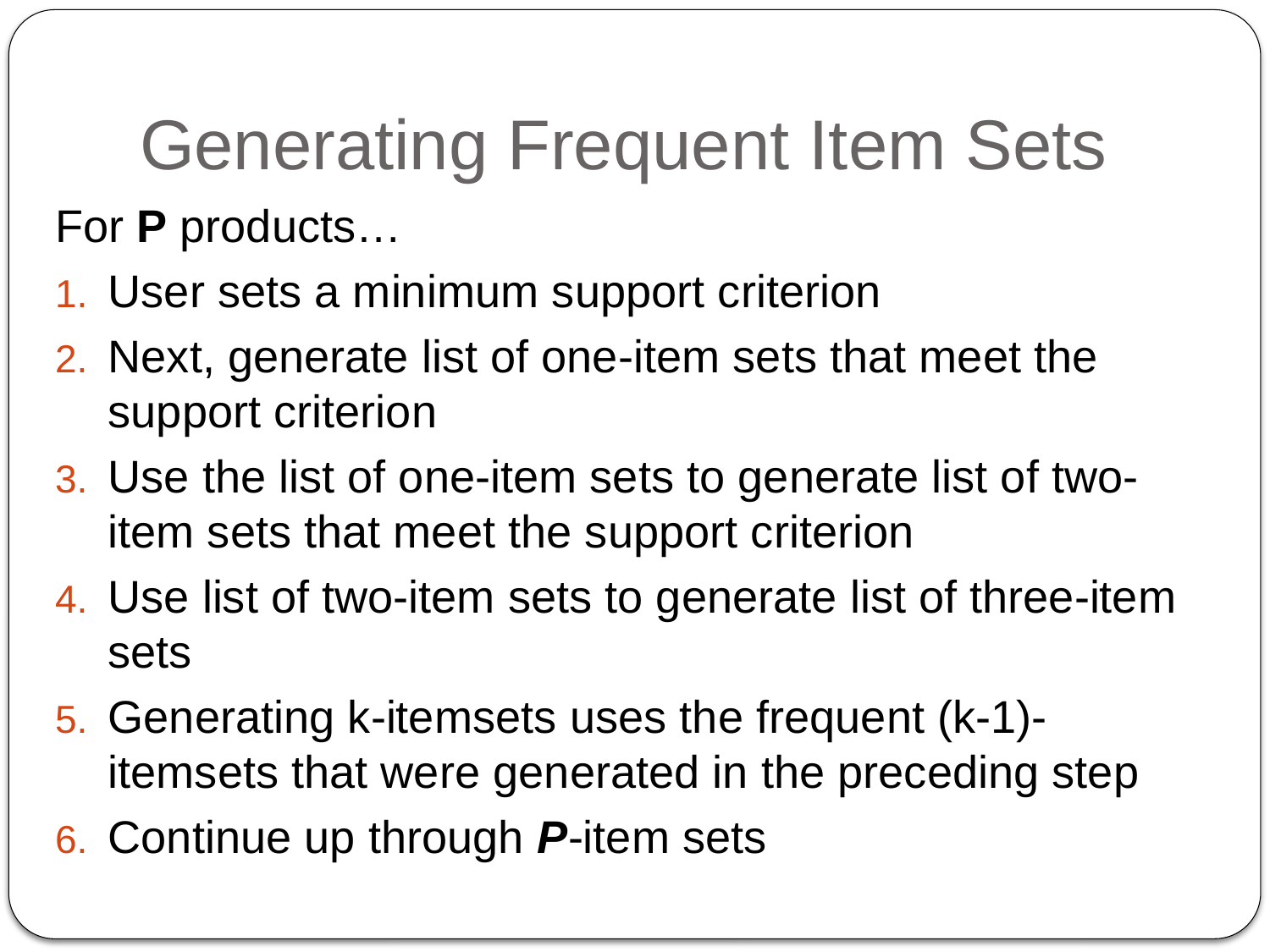

# Generating Frequent Item Sets
For P products…
User sets a minimum support criterion
Next, generate list of one-item sets that meet the support criterion
Use the list of one-item sets to generate list of two-item sets that meet the support criterion
Use list of two-item sets to generate list of three-item sets
Generating k-itemsets uses the frequent (k-1)-itemsets that were generated in the preceding step
Continue up through P-item sets